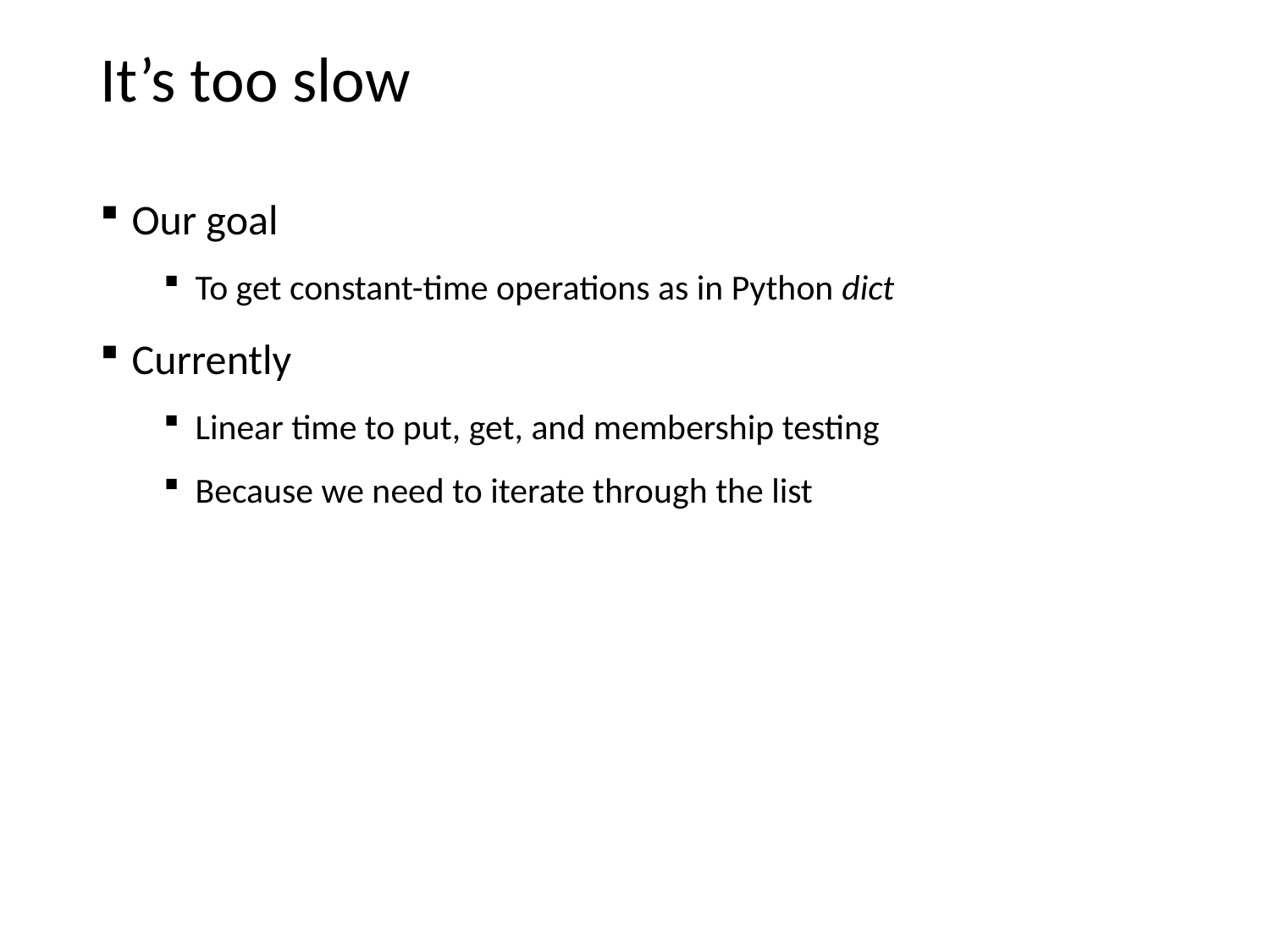

# It’s too slow
Our goal
To get constant-time operations as in Python dict
Currently
Linear time to put, get, and membership testing
Because we need to iterate through the list